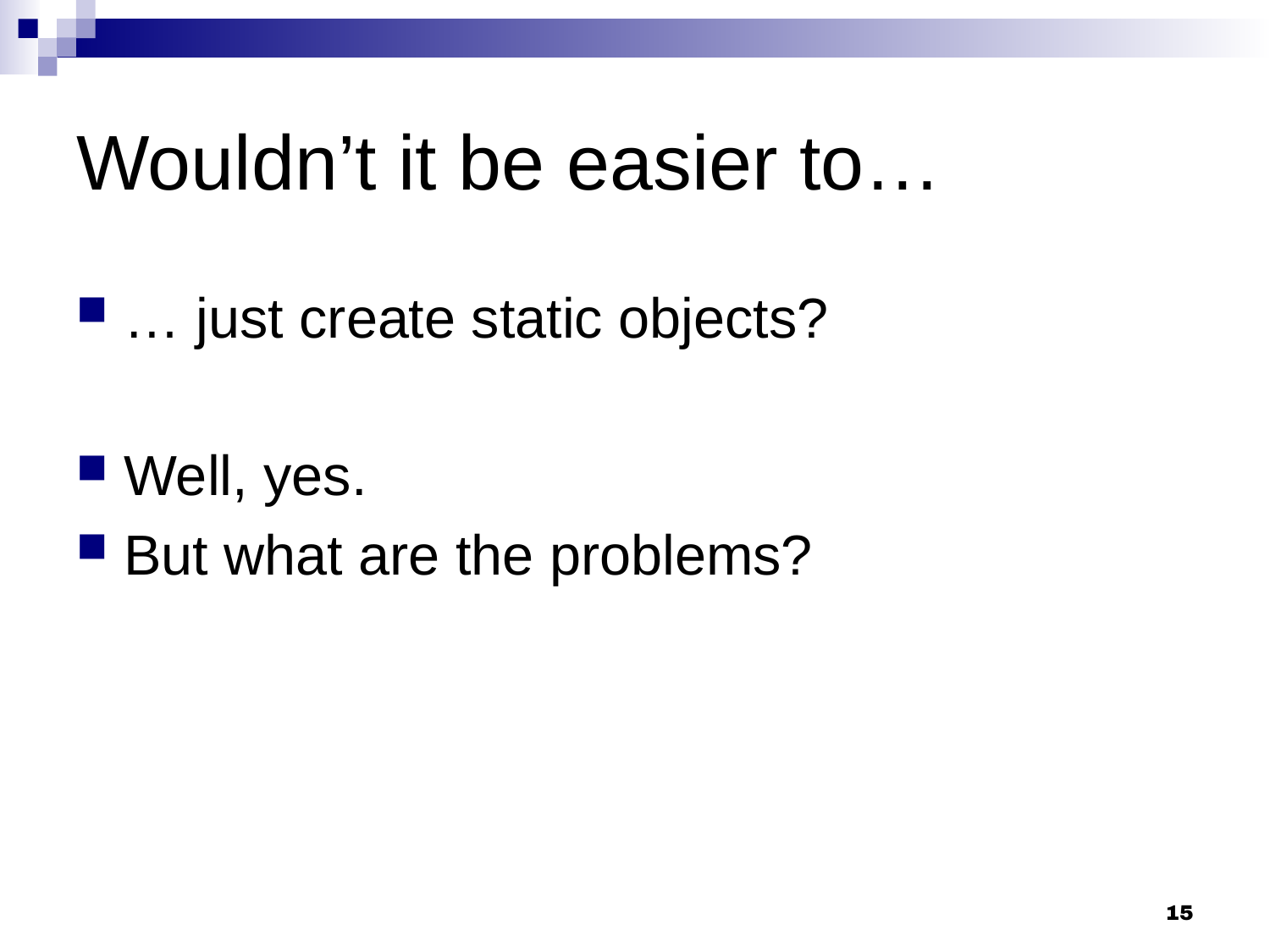

# Wouldn’t it be easier to…
… just create static objects?

Well, yes.
But what are the problems?

15